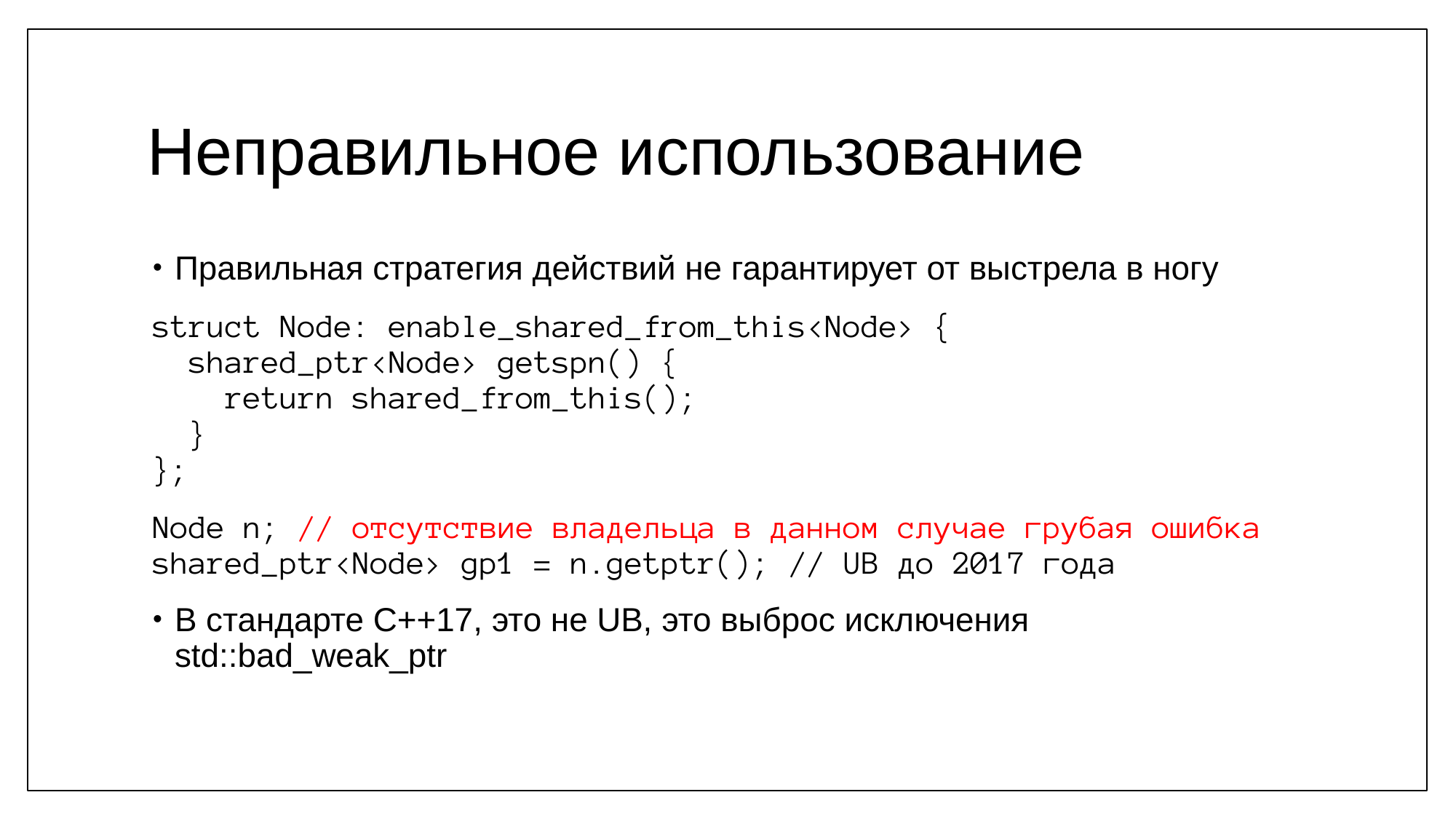

# Неправильное использование
Правильная стратегия действий не гарантирует от выстрела в ногу
struct Node: enable_shared_from_this<Node> {
  shared_ptr<Node> getspn() {
    return shared_from_this();
  }
};
Node n; // отсутствие владельца в данном случае грубая ошибка
shared_ptr<Node> gp1 = n.getptr(); // UB до 2017 года
В стандарте C++17, это не UB, это выброс исключения std::bad_weak_ptr